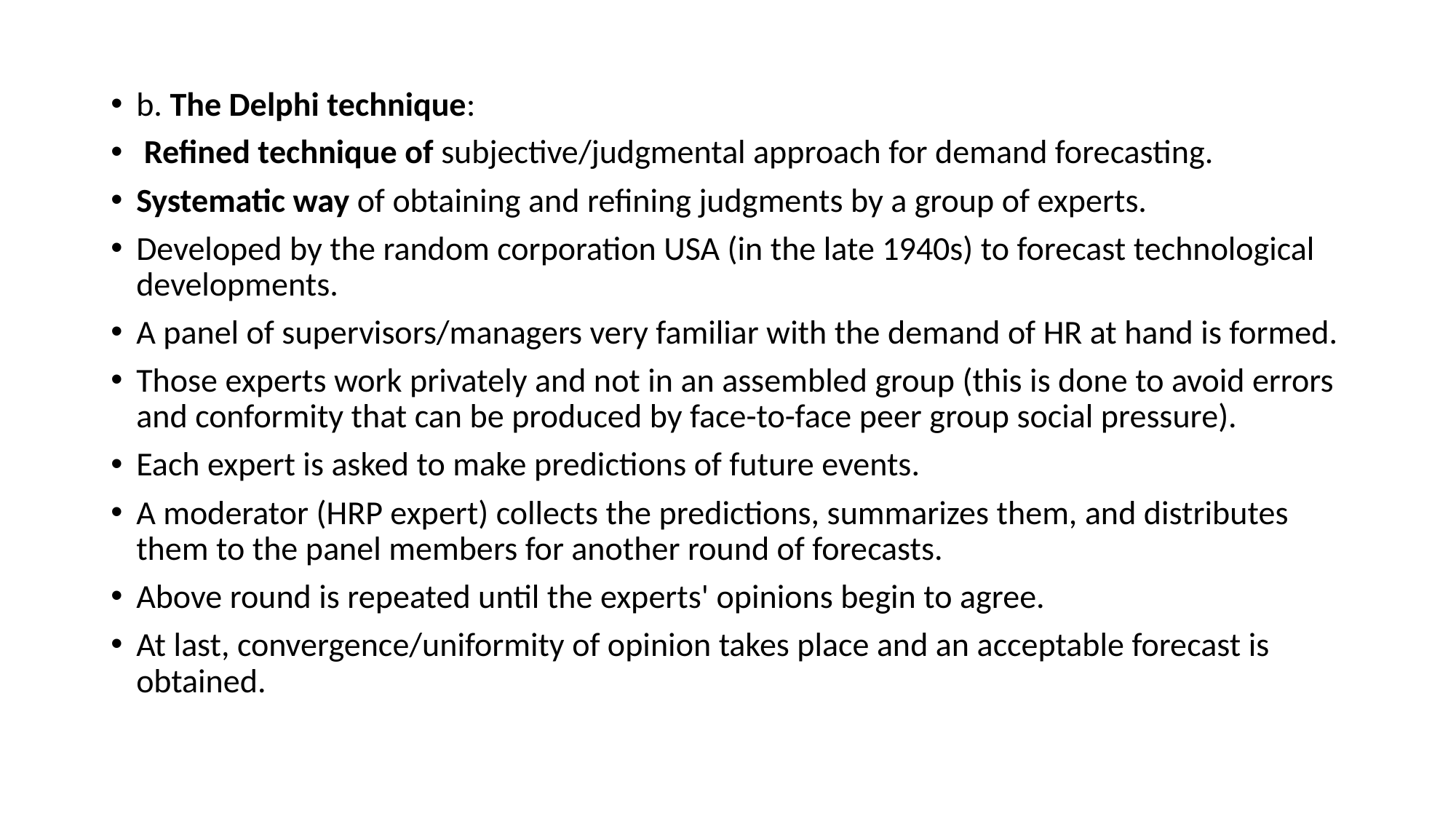

b. The Delphi technique:
 Refined technique of subjective/judgmental approach for demand forecasting.
Systematic way of obtaining and refining judgments by a group of experts.
Developed by the random corporation USA (in the late 1940s) to forecast technological developments.
A panel of supervisors/managers very familiar with the demand of HR at hand is formed.
Those experts work privately and not in an assembled group (this is done to avoid errors and conformity that can be produced by face-to-face peer group social pressure).
Each expert is asked to make predictions of future events.
A moderator (HRP expert) collects the predictions, summarizes them, and distributes them to the panel members for another round of forecasts.
Above round is repeated until the experts' opinions begin to agree.
At last, convergence/uniformity of opinion takes place and an acceptable forecast is obtained.